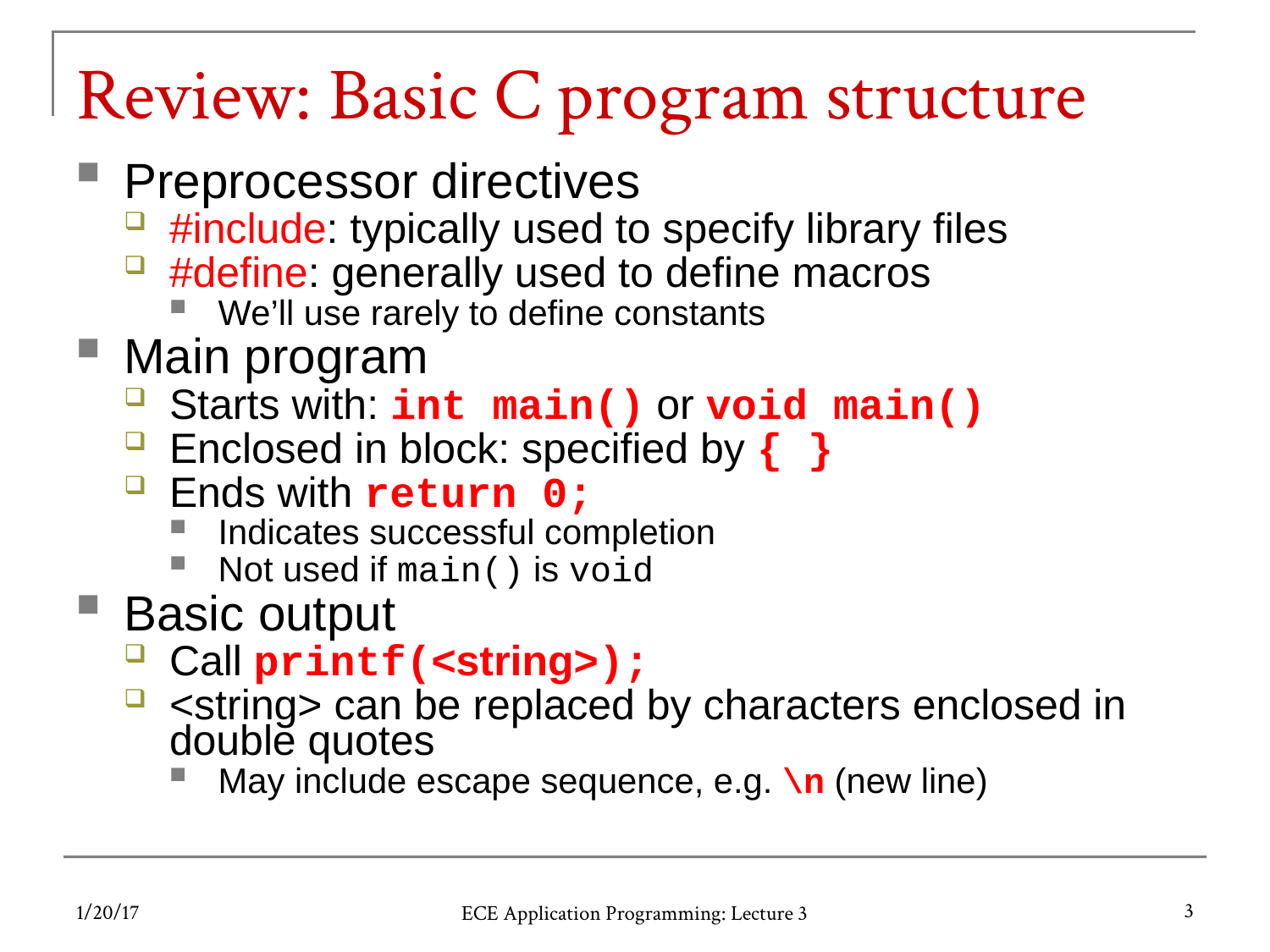

# Review: Basic C program structure
Preprocessor directives
#include: typically used to specify library files
#define: generally used to define macros
We’ll use rarely to define constants
Main program
Starts with: int main() or void main()
Enclosed in block: specified by { }
Ends with return 0;
Indicates successful completion
Not used if main() is void
Basic output
Call printf(<string>);
<string> can be replaced by characters enclosed in double quotes
May include escape sequence, e.g. \n (new line)
1/20/17
3
ECE Application Programming: Lecture 3